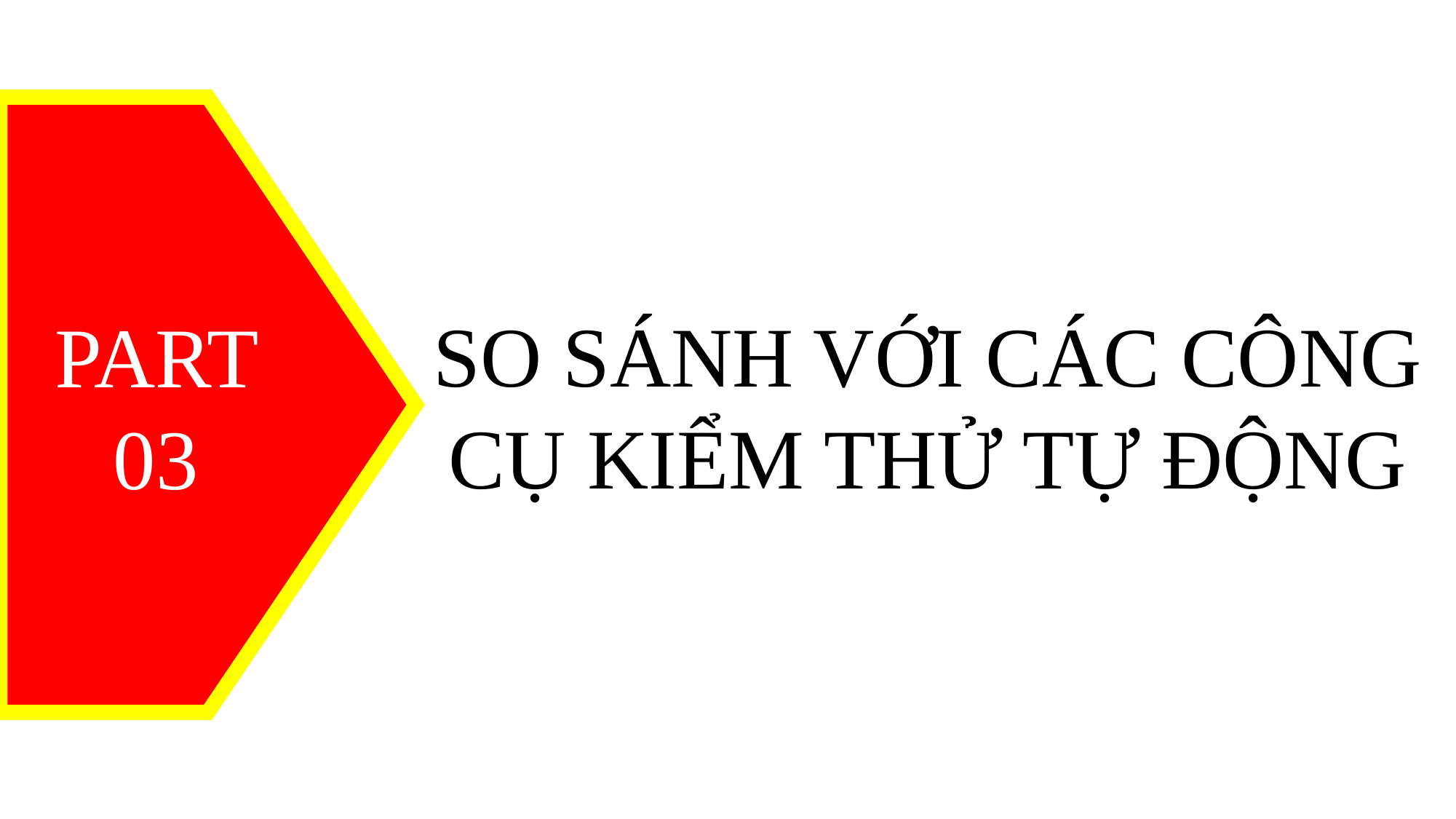

PART 03
SO SÁNH VỚI CÁC CÔNG CỤ KIỂM THỬ TỰ ĐỘNG